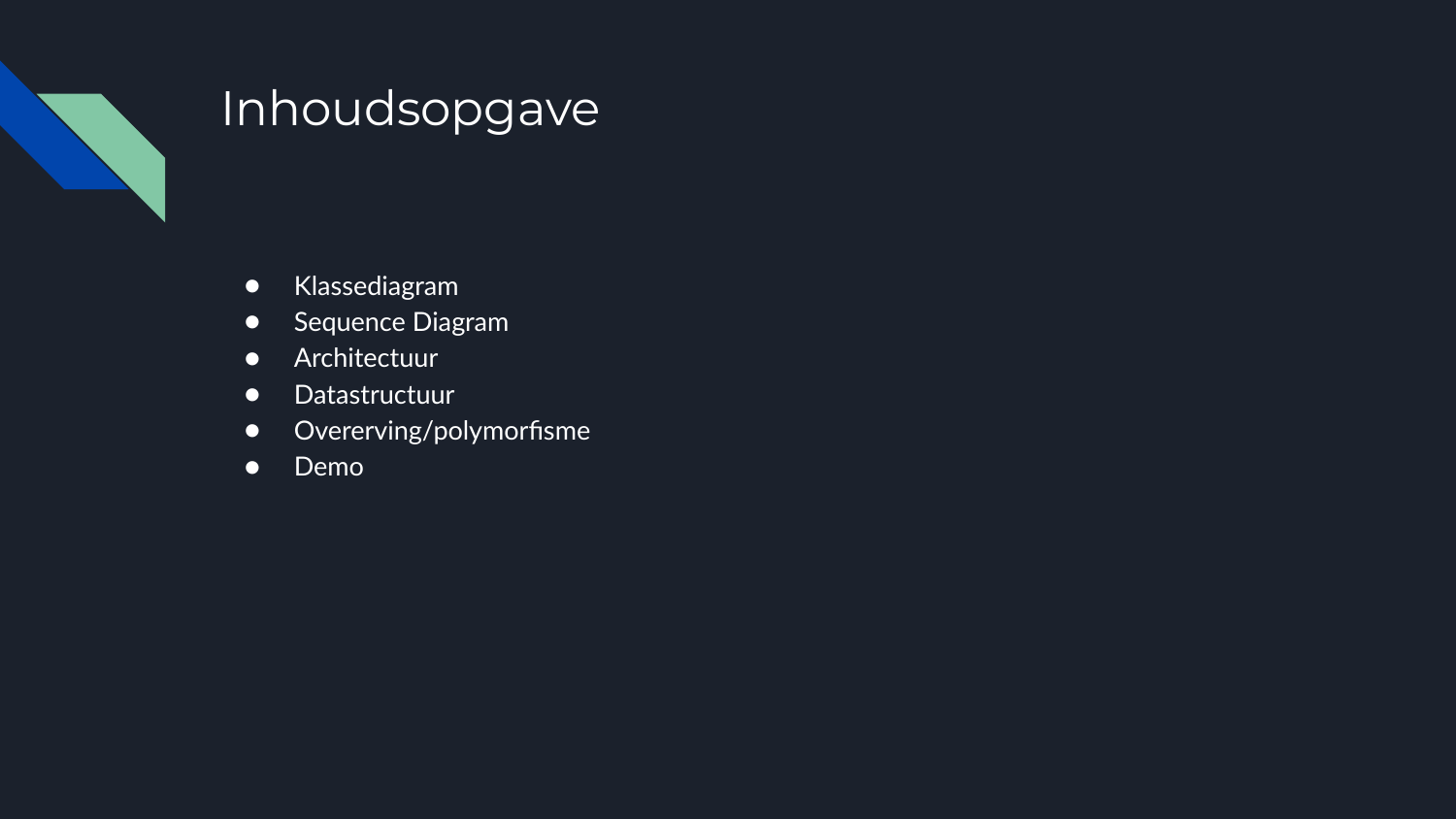

# Inhoudsopgave
Klassediagram
Sequence Diagram
Architectuur
Datastructuur
Overerving/polymorfisme
Demo